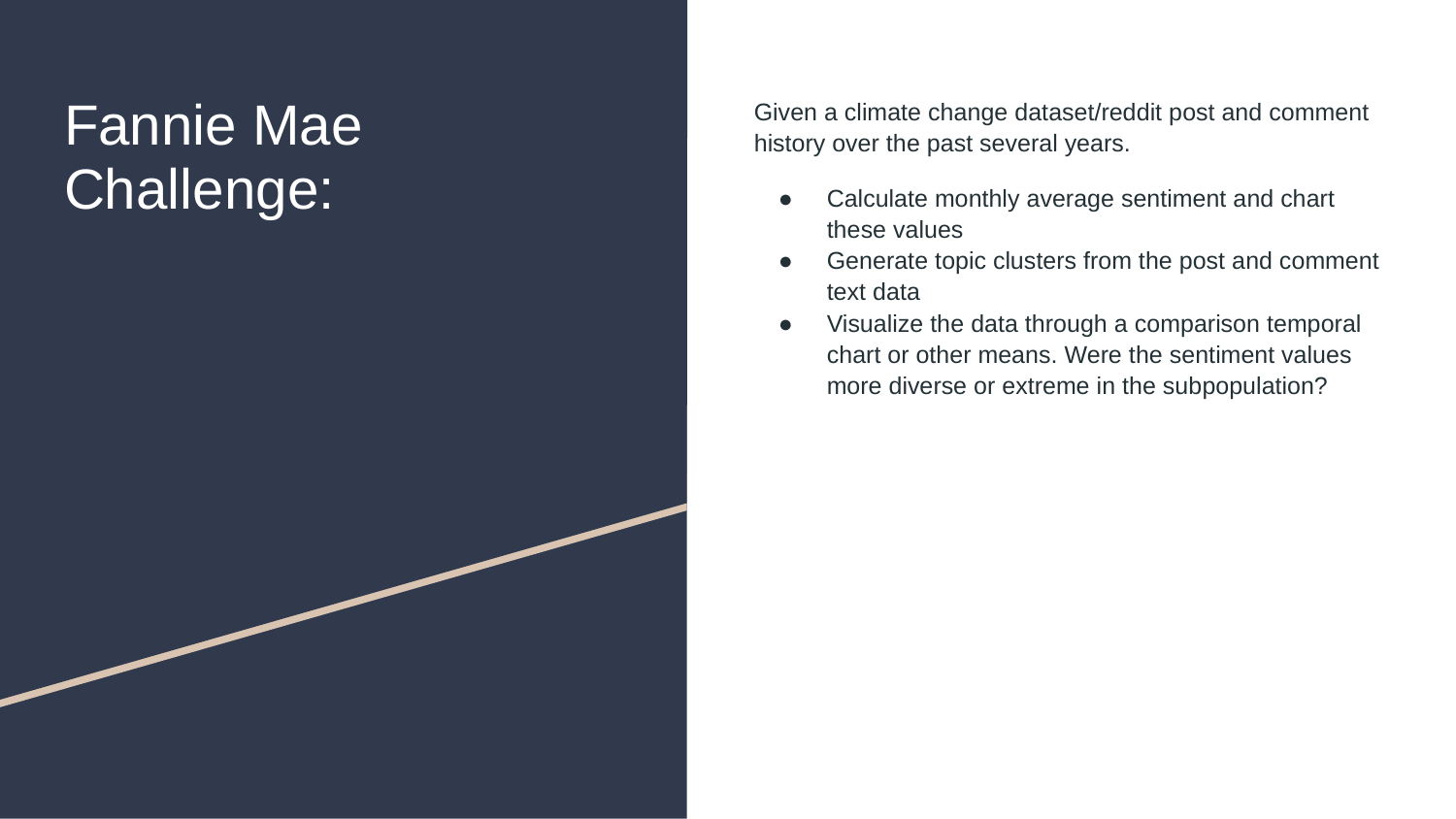

# Fannie Mae Challenge:

Given a climate change dataset/reddit post and comment history over the past several years.
Calculate monthly average sentiment and chart these values
Generate topic clusters from the post and comment text data
Visualize the data through a comparison temporal chart or other means. Were the sentiment values more diverse or extreme in the subpopulation?